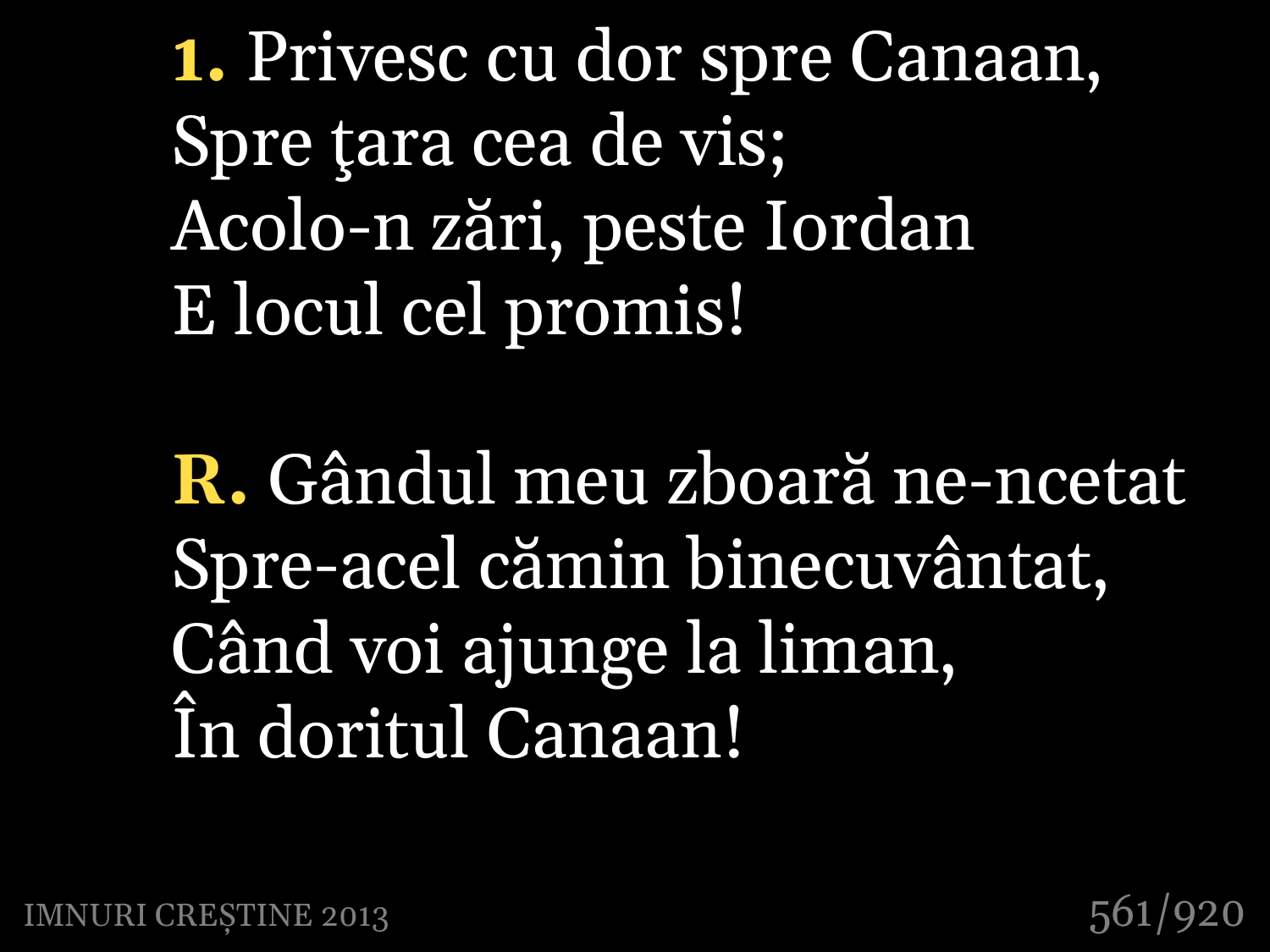

1. Privesc cu dor spre Canaan,
Spre ţara cea de vis;
Acolo-n zări, peste Iordan
E locul cel promis!

R. Gândul meu zboară ne-ncetat
Spre-acel cămin binecuvântat,
Când voi ajunge la liman,
În doritul Canaan!
561/920
IMNURI CREȘTINE 2013